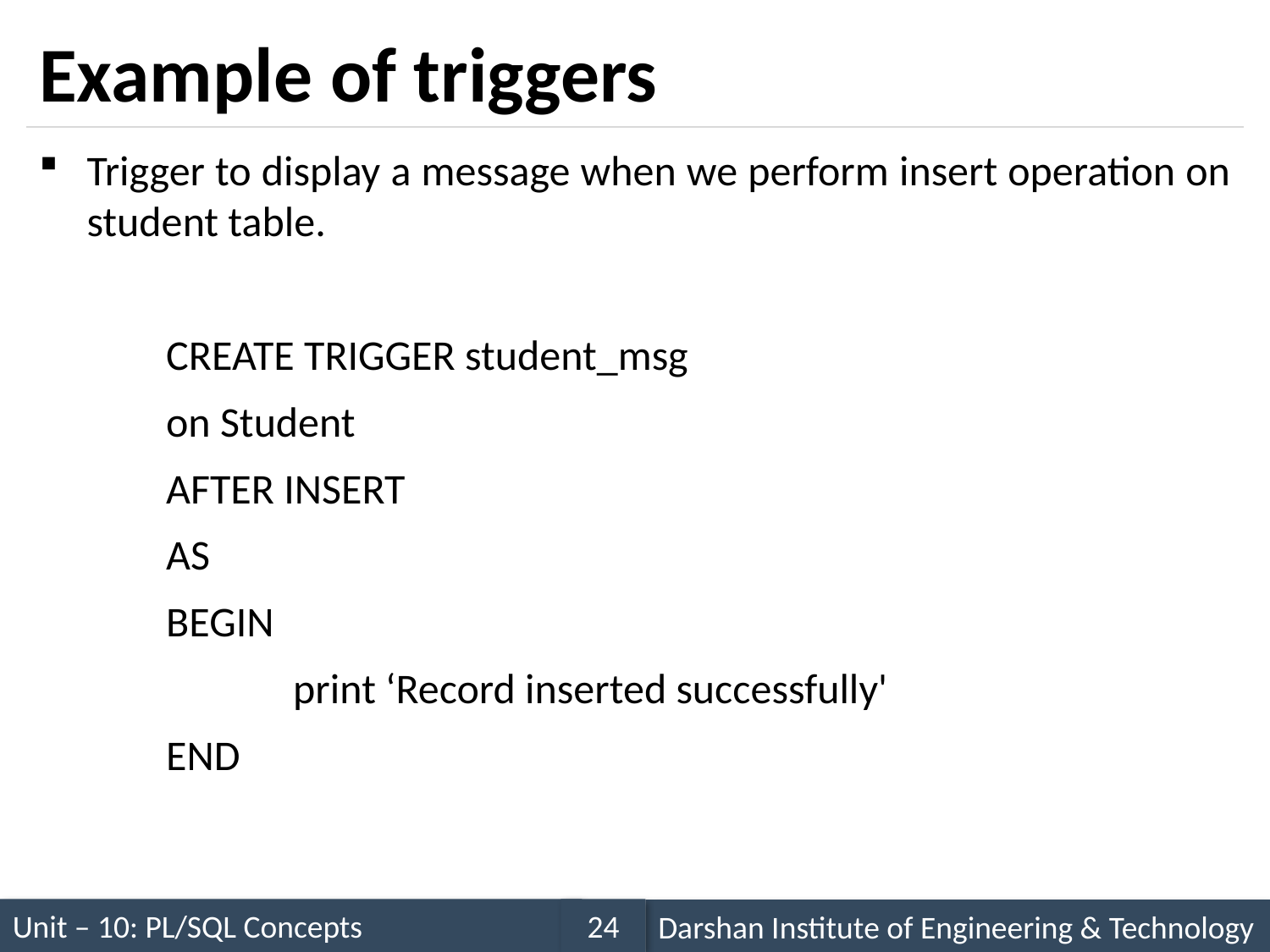

# Example of triggers
Trigger to display a message when we perform insert operation on student table.

	CREATE TRIGGER student_msg
	on Student
	AFTER INSERT
	AS
	BEGIN
		print ‘Record inserted successfully'
	END